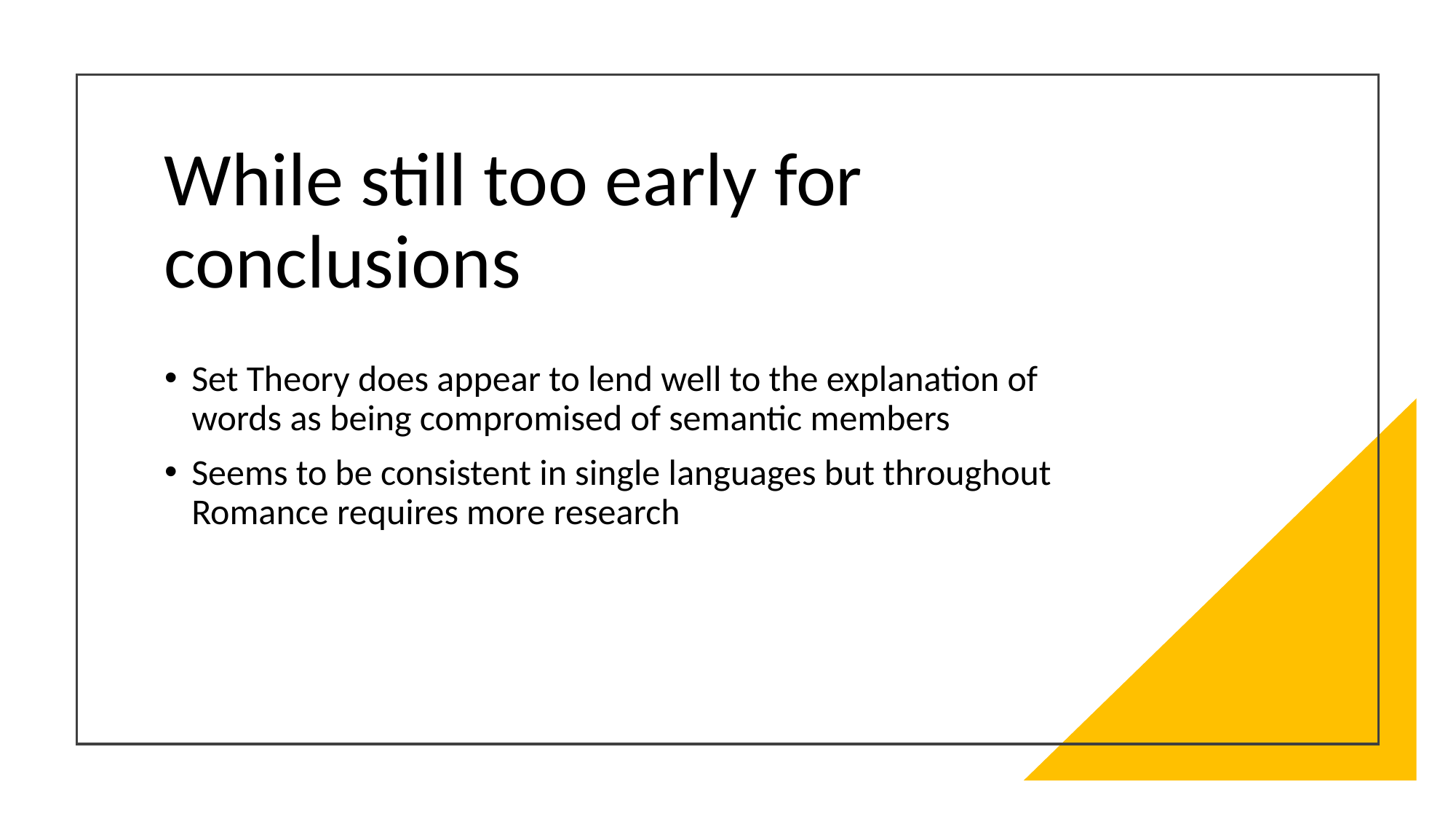

While still too early for conclusions
Set Theory does appear to lend well to the explanation of words as being compromised of semantic members
Seems to be consistent in single languages but throughout Romance requires more research